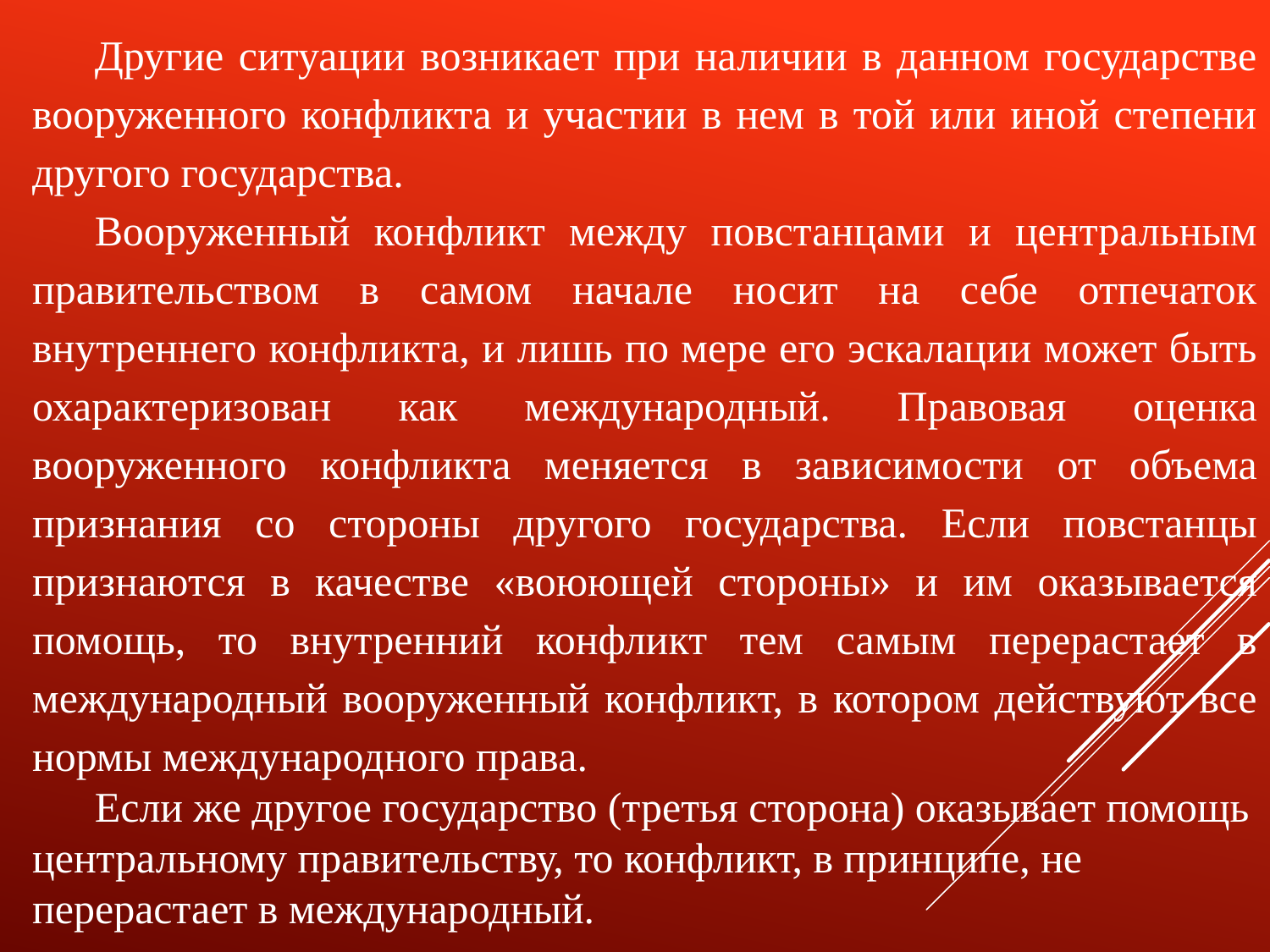

Другие ситуации возникает при наличии в данном государстве воору­женного конфликта и участии в нем в той или иной степени другого государства.
Вооруженный конфликт между повстанцами и центральным правительством в самом начале носит на себе отпечаток внутреннего конфликта, и лишь по мере его эскалации может быть охарактеризован как международный. Правовая оценка вооруженного конфликта меняется в зависимости от объема признания со стороны другого государства. Если повстанцы признаются в качестве «воюющей стороны» и им оказывается помощь, то внутренний конфликт тем самым перерастает в международный вооруженный конфликт, в котором действуют все нормы международного права.
Если же другое государство (третья сторона) оказывает помощь центральному правительству, то конфликт, в принципе, не перерастает в международный.